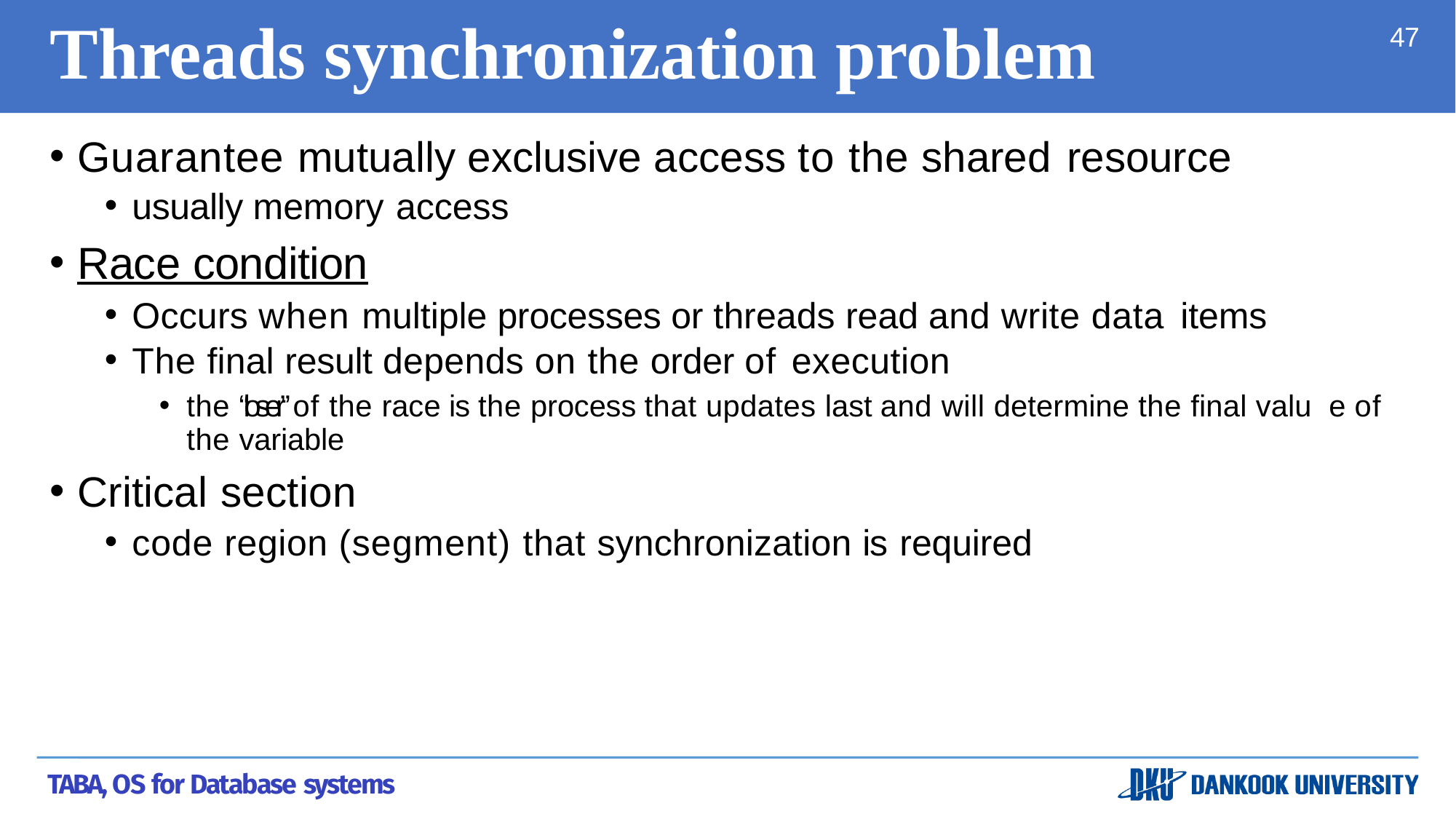

# Threads synchronization problem
47
Guarantee mutually exclusive access to the shared resource
usually memory access
Race condition
Occurs when multiple processes or threads read and write data items
The final result depends on the order of execution
the “loser” of the race is the process that updates last and will determine the final valu  e of the variable
Critical section
code region (segment) that synchronization is required
TABA, OS for Database systems